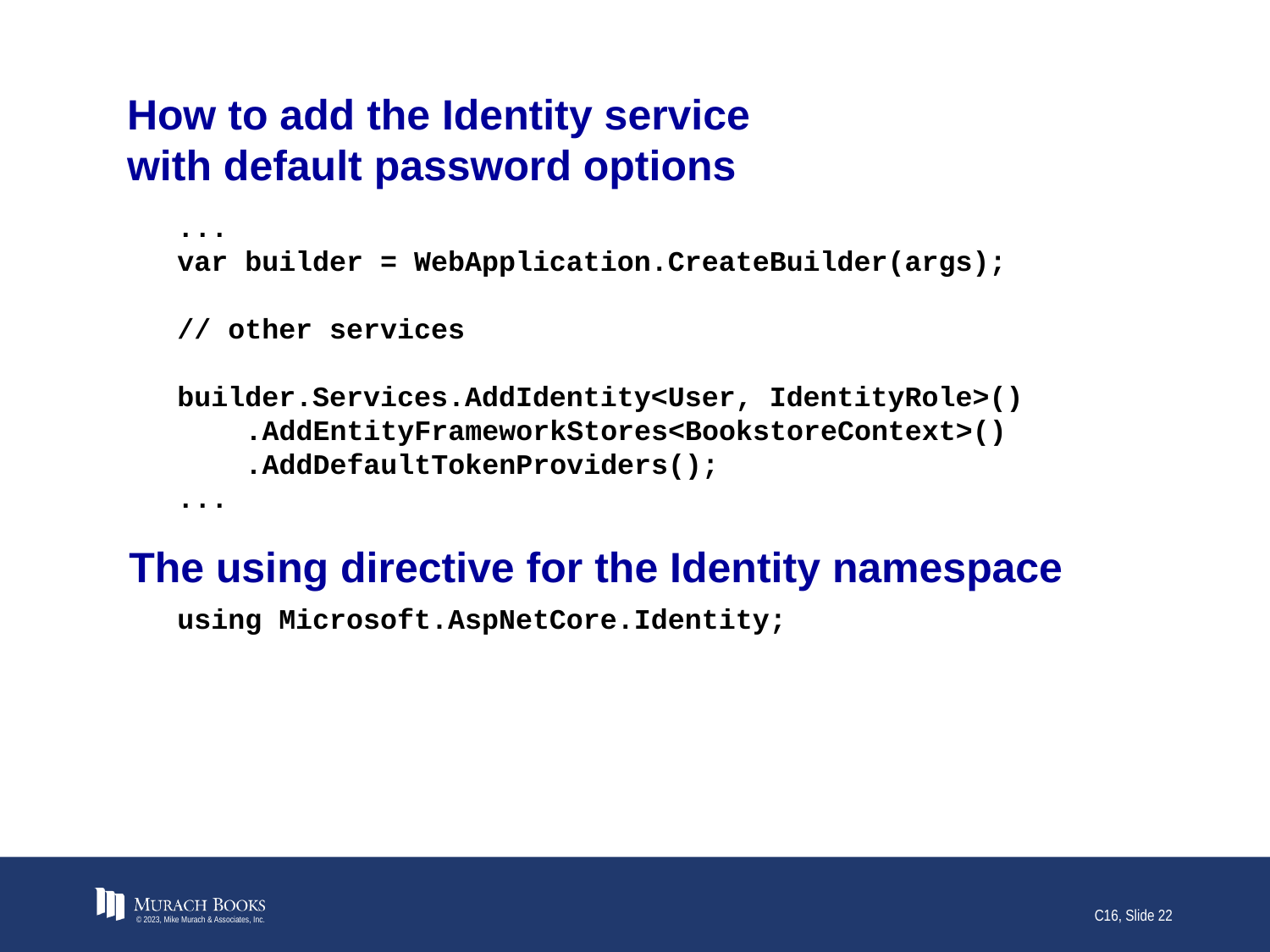

# How to add the Identity service with default password options
...
var builder = WebApplication.CreateBuilder(args);

// other services

builder.Services.AddIdentity<User, IdentityRole>()
    .AddEntityFrameworkStores<BookstoreContext>()
    .AddDefaultTokenProviders();
...
The using directive for the Identity namespace
using Microsoft.AspNetCore.Identity;

© 2023, Mike Murach & Associates, Inc.

C16, Slide 22